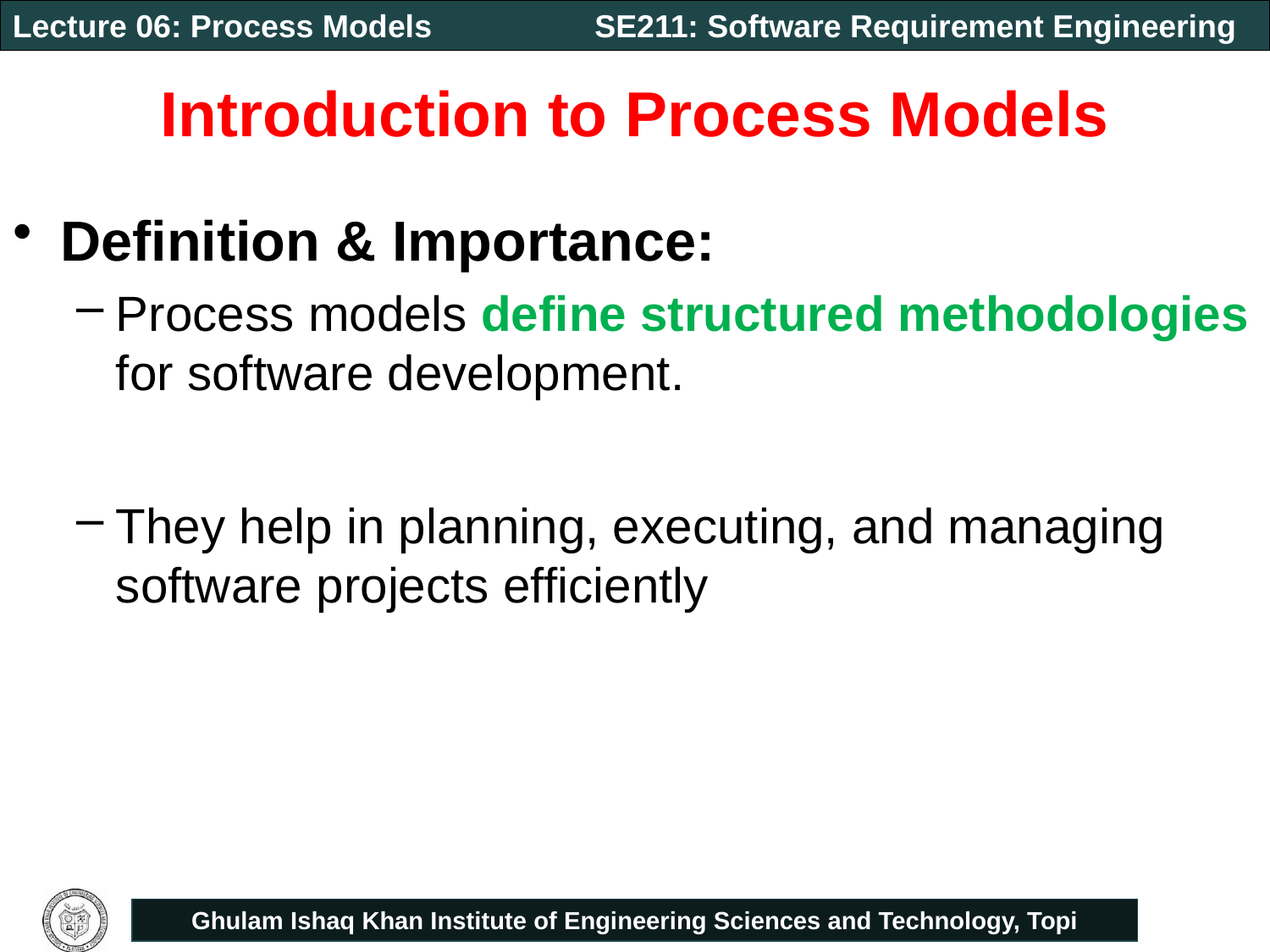

# Introduction to Process Models
Definition & Importance:
Process models define structured methodologies for software development.

They help in planning, executing, and managing software projects efficiently